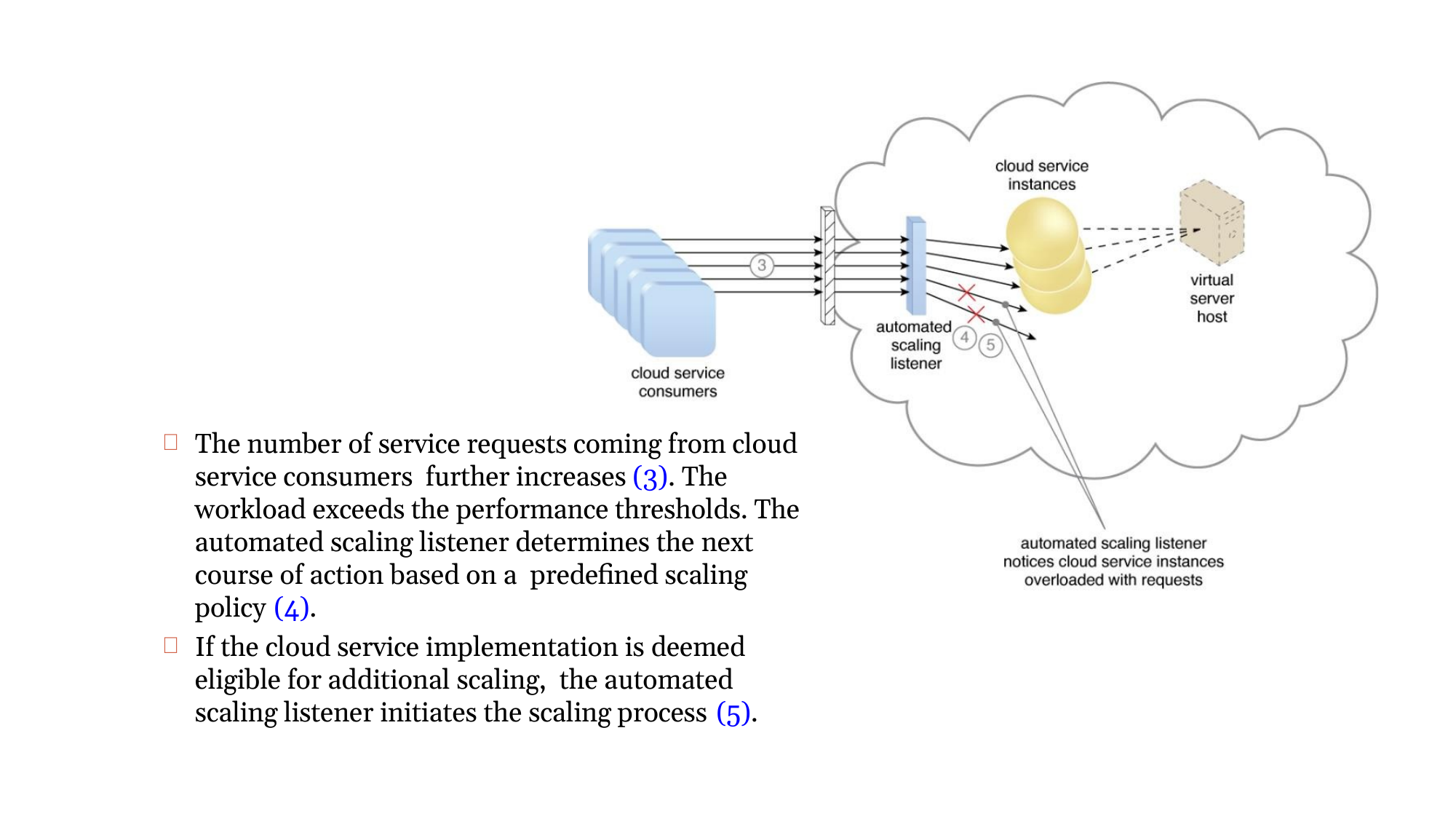

The number of service requests coming from cloud service consumers  further increases (3). The workload exceeds the performance thresholds. The  automated scaling listener determines the next course of action based on a  predefined scaling policy (4).
If the cloud service implementation is deemed eligible for additional scaling,  the automated scaling listener initiates the scaling process (5).